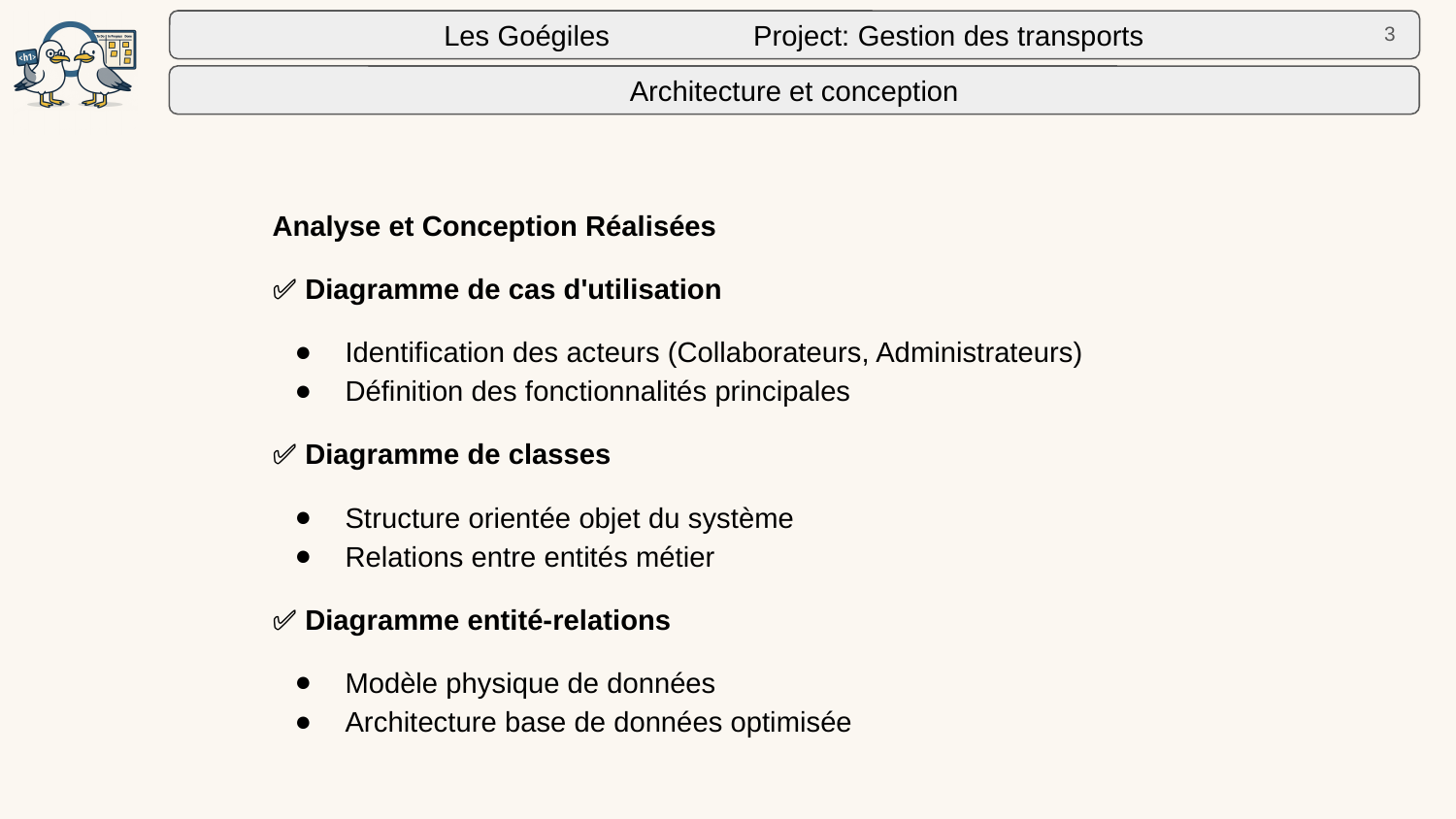

3
Architecture et conception
Analyse et Conception Réalisées
✅ Diagramme de cas d'utilisation
Identification des acteurs (Collaborateurs, Administrateurs)
Définition des fonctionnalités principales
✅ Diagramme de classes
Structure orientée objet du système
Relations entre entités métier
✅ Diagramme entité-relations
Modèle physique de données
Architecture base de données optimisée